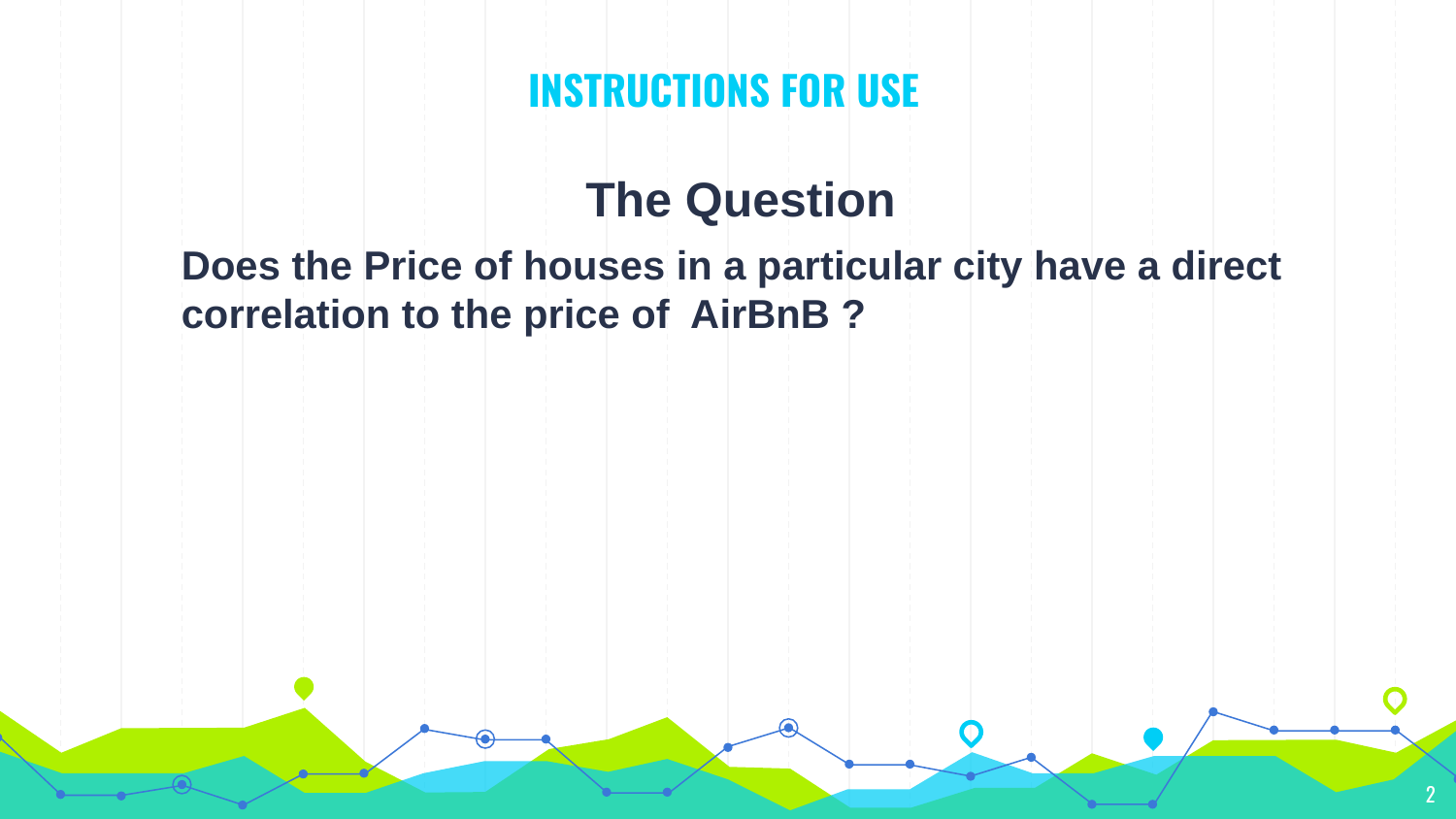

# INSTRUCTIONS FOR USE
The Question
Does the Price of houses in a particular city have a direct correlation to the price of  AirBnB ?

2